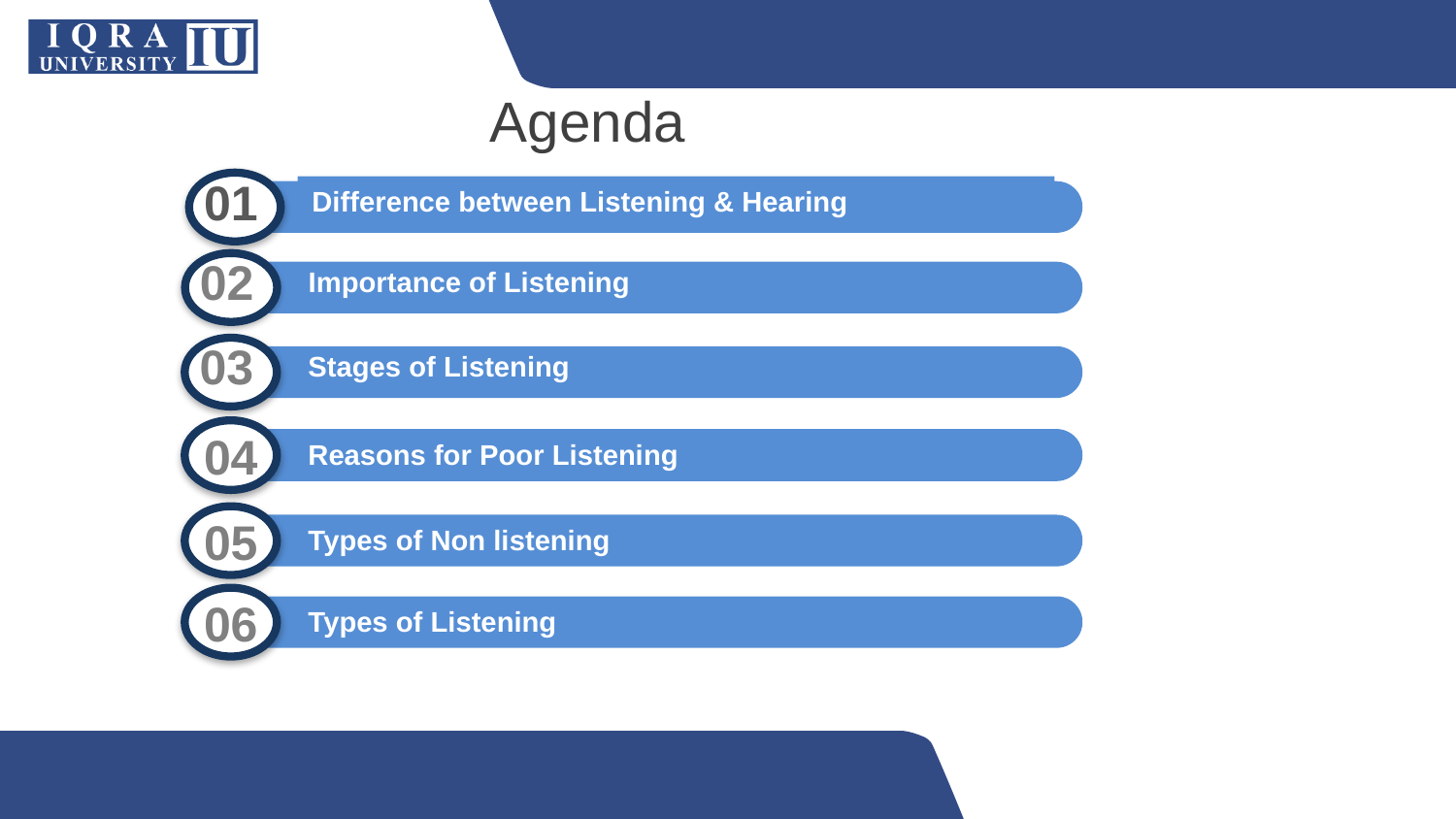

Agenda

01
Difference between Listening & Hearing

02
Importance of Listening

03
Stages of Listening

04
Reasons for Poor Listening

05
Types of Non listening

06
Types of Listening